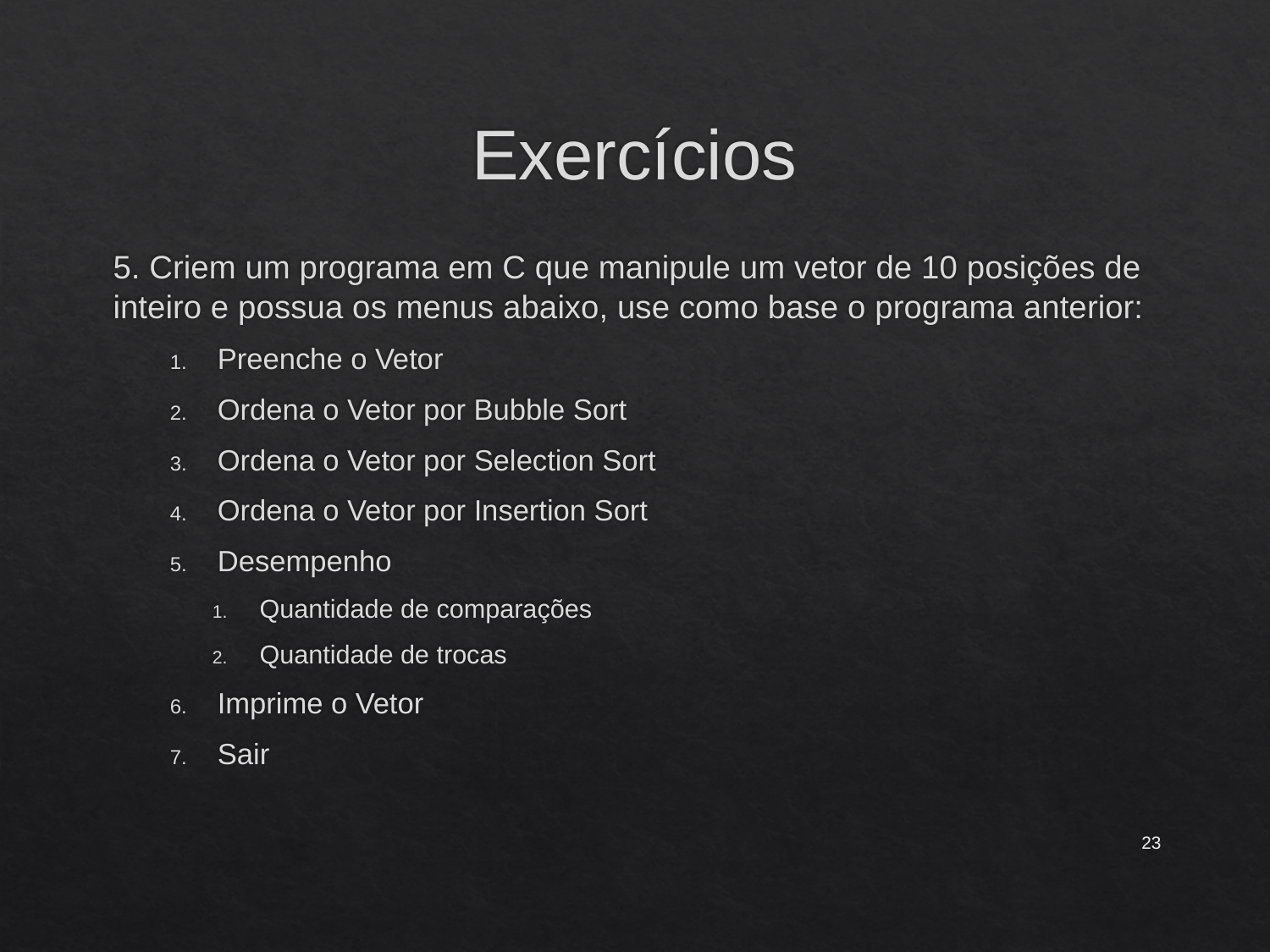

# Exercícios
5. Criem um programa em C que manipule um vetor de 10 posições de inteiro e possua os menus abaixo, use como base o programa anterior:
Preenche o Vetor
Ordena o Vetor por Bubble Sort
Ordena o Vetor por Selection Sort
Ordena o Vetor por Insertion Sort
Desempenho
Quantidade de comparações
Quantidade de trocas
Imprime o Vetor
Sair

23